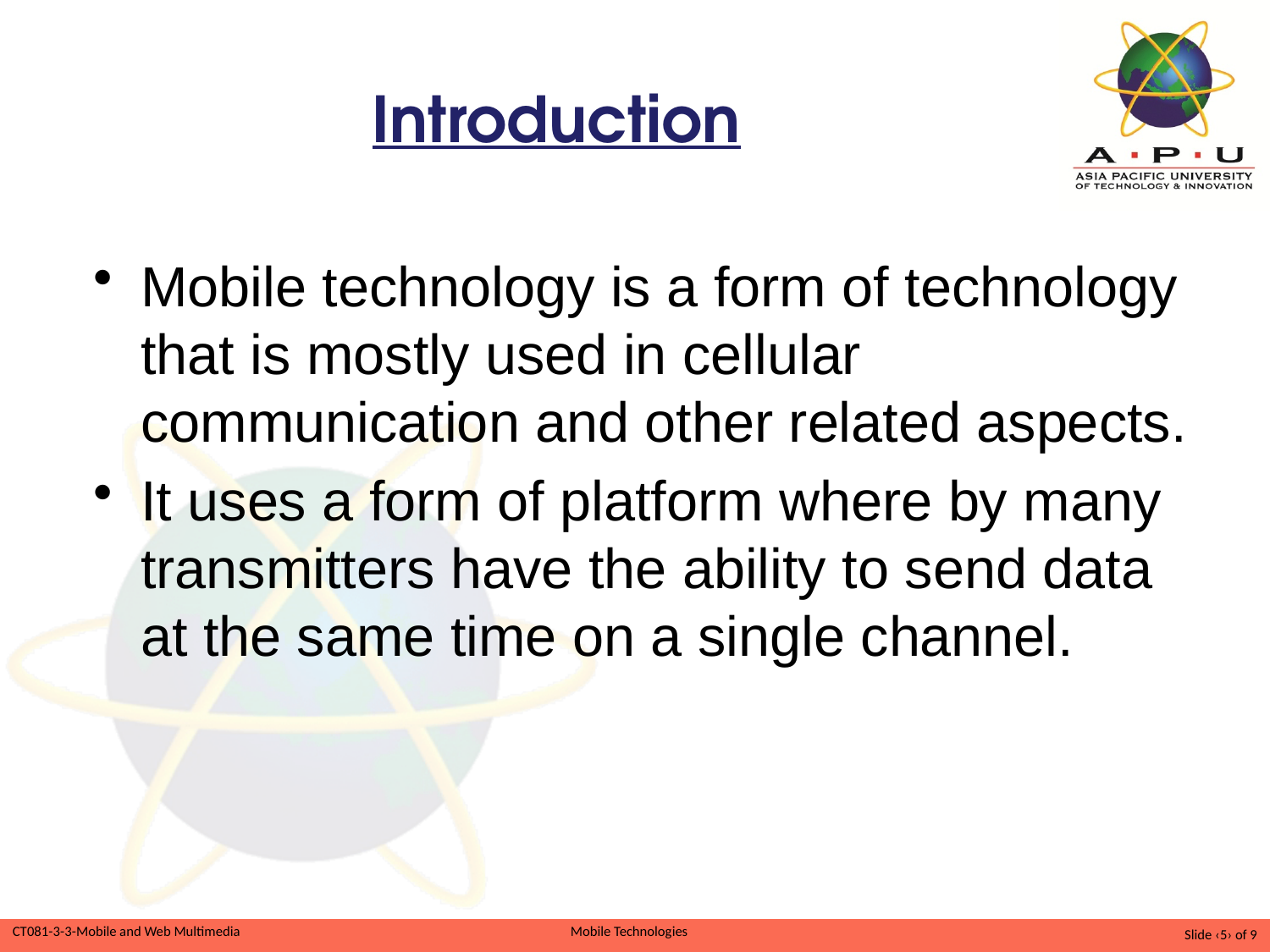

# Introduction
Mobile technology is a form of technology that is mostly used in cellular communication and other related aspects.
It uses a form of platform where by many transmitters have the ability to send data at the same time on a single channel.
Slide ‹5› of 9